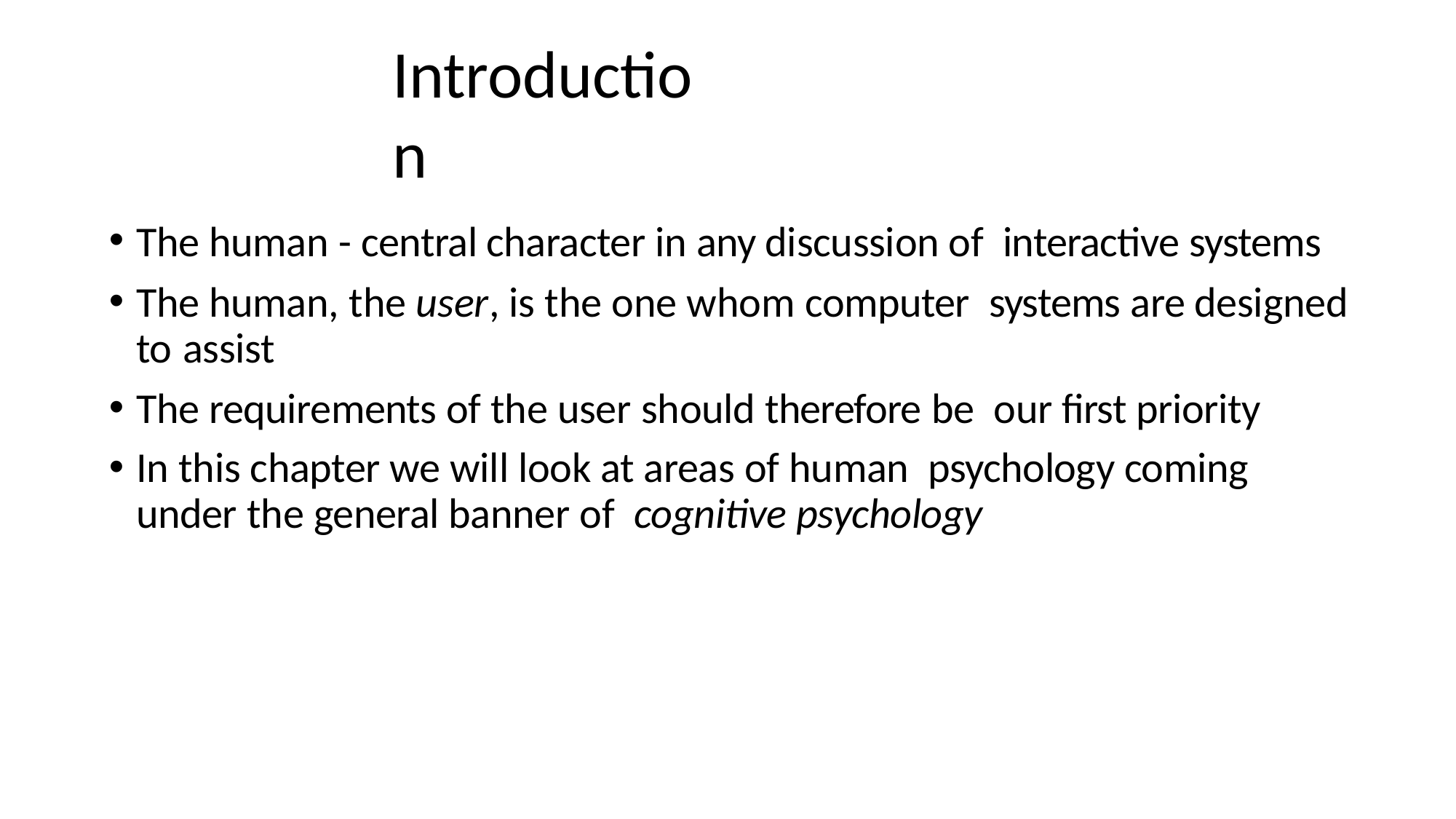

# Introduction
The human - central character in any discussion of  interactive systems
The human, the user, is the one whom computer  systems are designed to assist
The requirements of the user should therefore be  our first priority
In this chapter we will look at areas of human  psychology coming under the general banner of  cognitive psychology